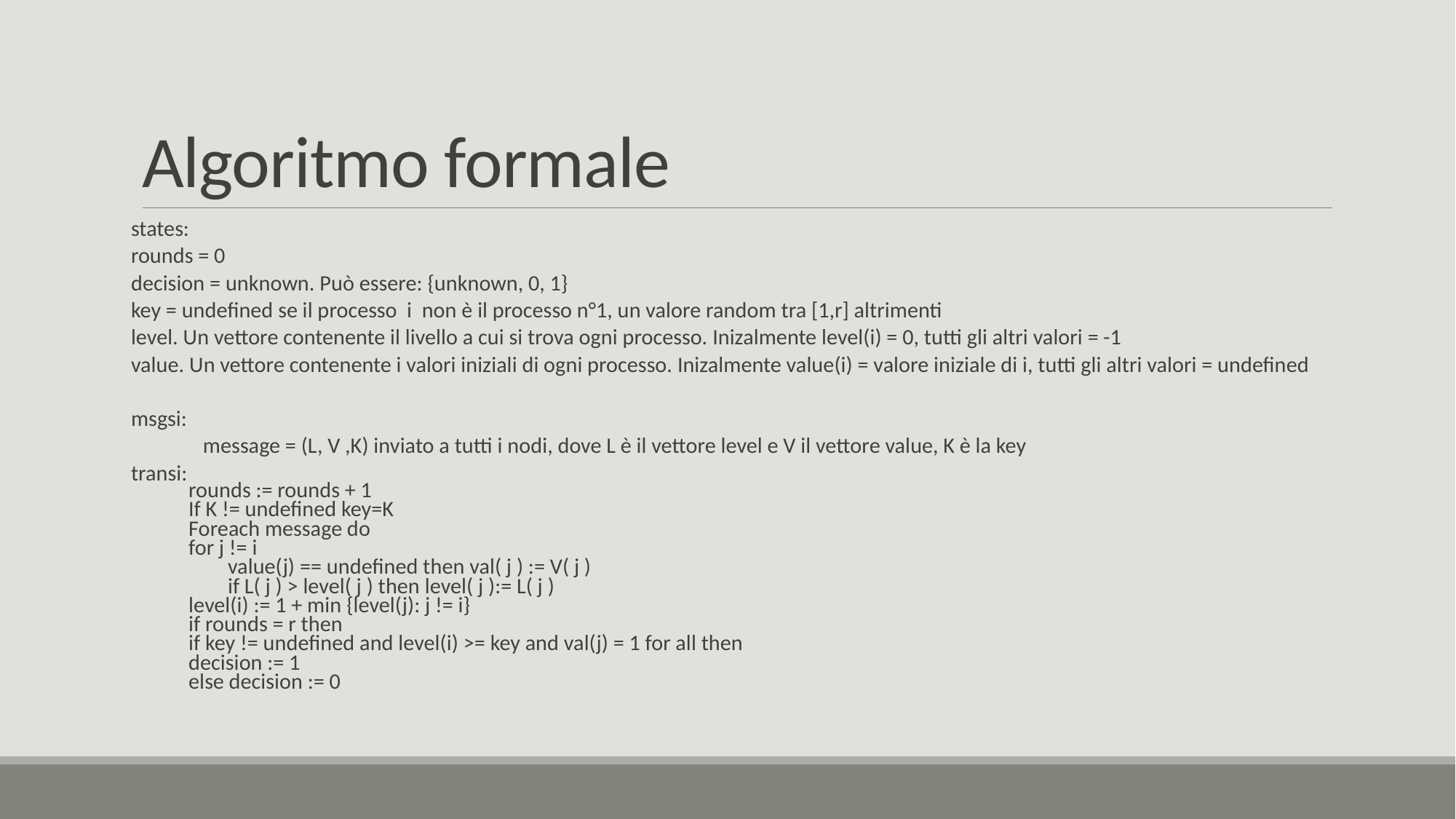

# Algoritmo formale
states:
rounds = 0
decision = unknown. Può essere: {unknown, 0, 1}
key = undefined se il processo  i  non è il processo n°1, un valore random tra [1,r] altrimenti
level. Un vettore contenente il livello a cui si trova ogni processo. Inizalmente level(i) = 0, tutti gli altri valori = -1
value. Un vettore contenente i valori iniziali di ogni processo. Inizalmente value(i) = valore iniziale di i, tutti gli altri valori = undefined

msgsi:
	message = (L, V ,K) inviato a tutti i nodi, dove L è il vettore level e V il vettore value, K è la key
transi:
rounds := rounds + 1
If K != undefined key=K
Foreach message do
	for j != i
	        value(j) == undefined then val( j ) := V( j )
	        if L( j ) > level( j ) then level( j ):= L( j )
level(i) := 1 + min {level(j): j != i}
if rounds = r then
	if key != undefined and level(i) >= key and val(j) = 1 for all then
		decision := 1
	else decision := 0